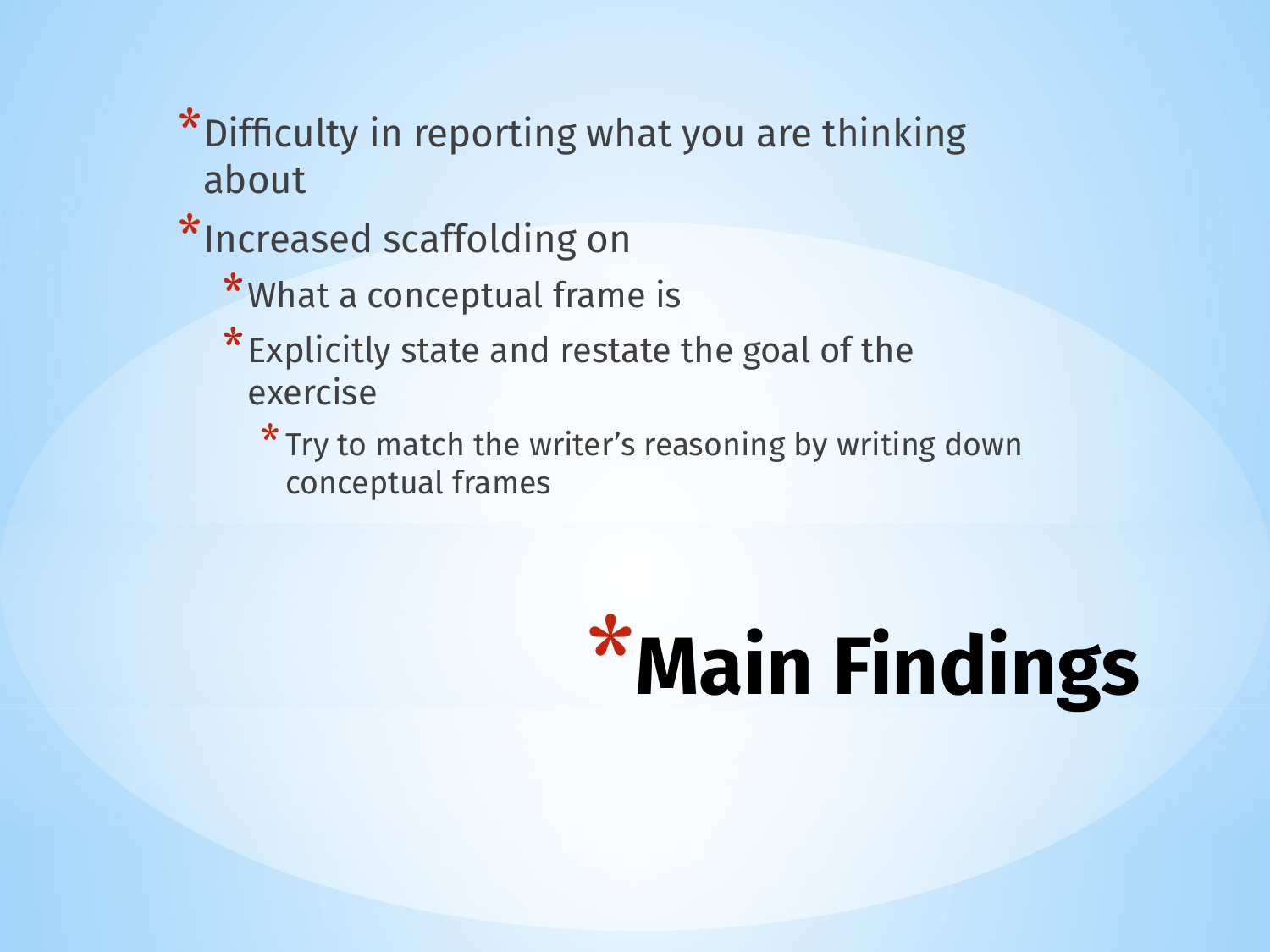

Difficulty in reporting what you are thinking about
Increased scaffolding on
What a conceptual frame is
Explicitly state and restate the goal of the exercise
Try to match the writer’s reasoning by writing down conceptual frames

# Main Findings